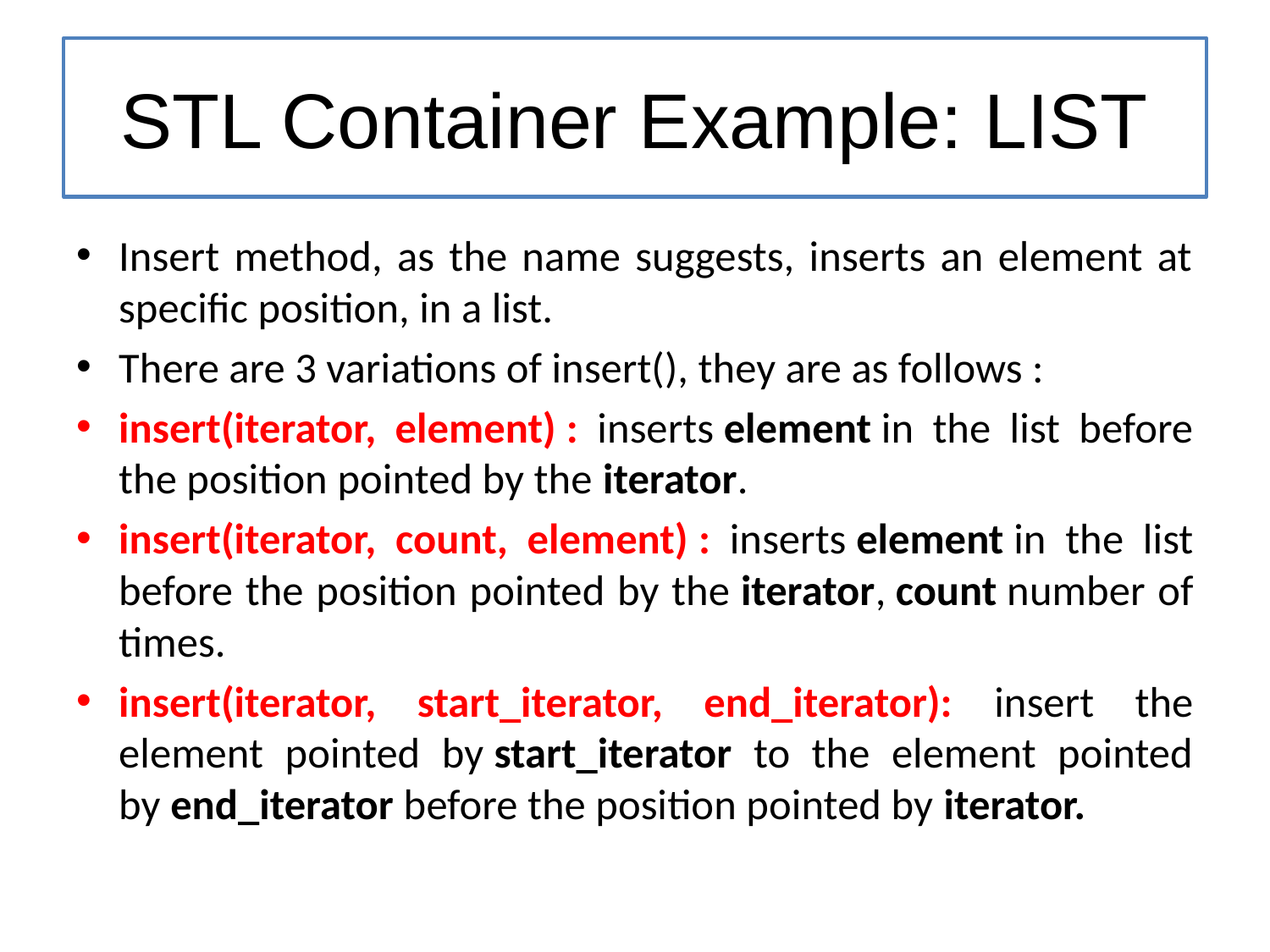

# STL Container Example: LIST
Insert method, as the name suggests, inserts an element at specific position, in a list.
There are 3 variations of insert(), they are as follows :
insert(iterator, element) : inserts element in the list before the position pointed by the iterator.
insert(iterator, count, element) : inserts element in the list before the position pointed by the iterator, count number of times.
insert(iterator, start_iterator, end_iterator): insert the element pointed by start_iterator to the element pointed by end_iterator before the position pointed by iterator.